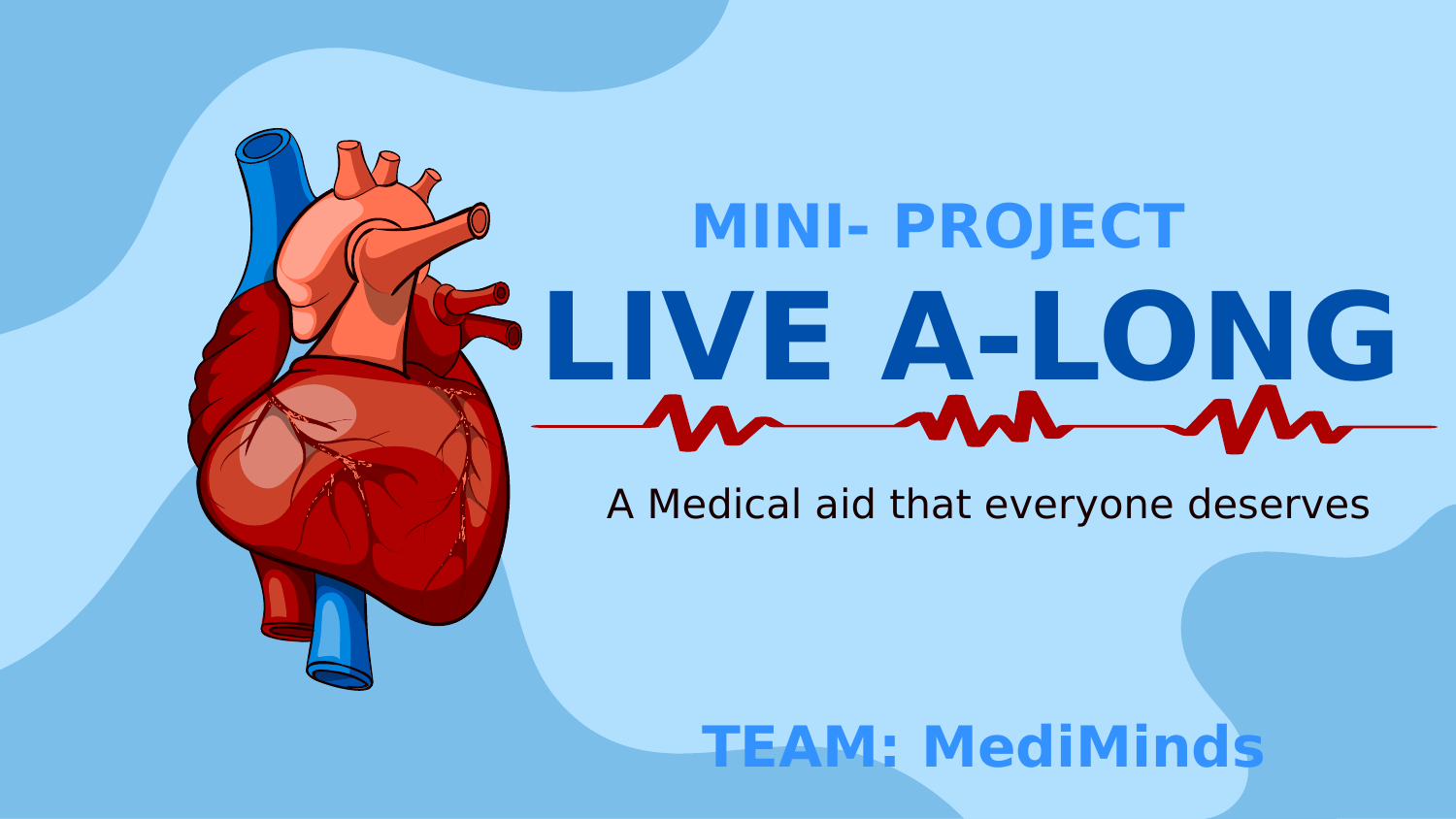

MINI- PROJECT
# LIVE A-LONG

A Medical aid that everyone deserves
TEAM: MediMinds